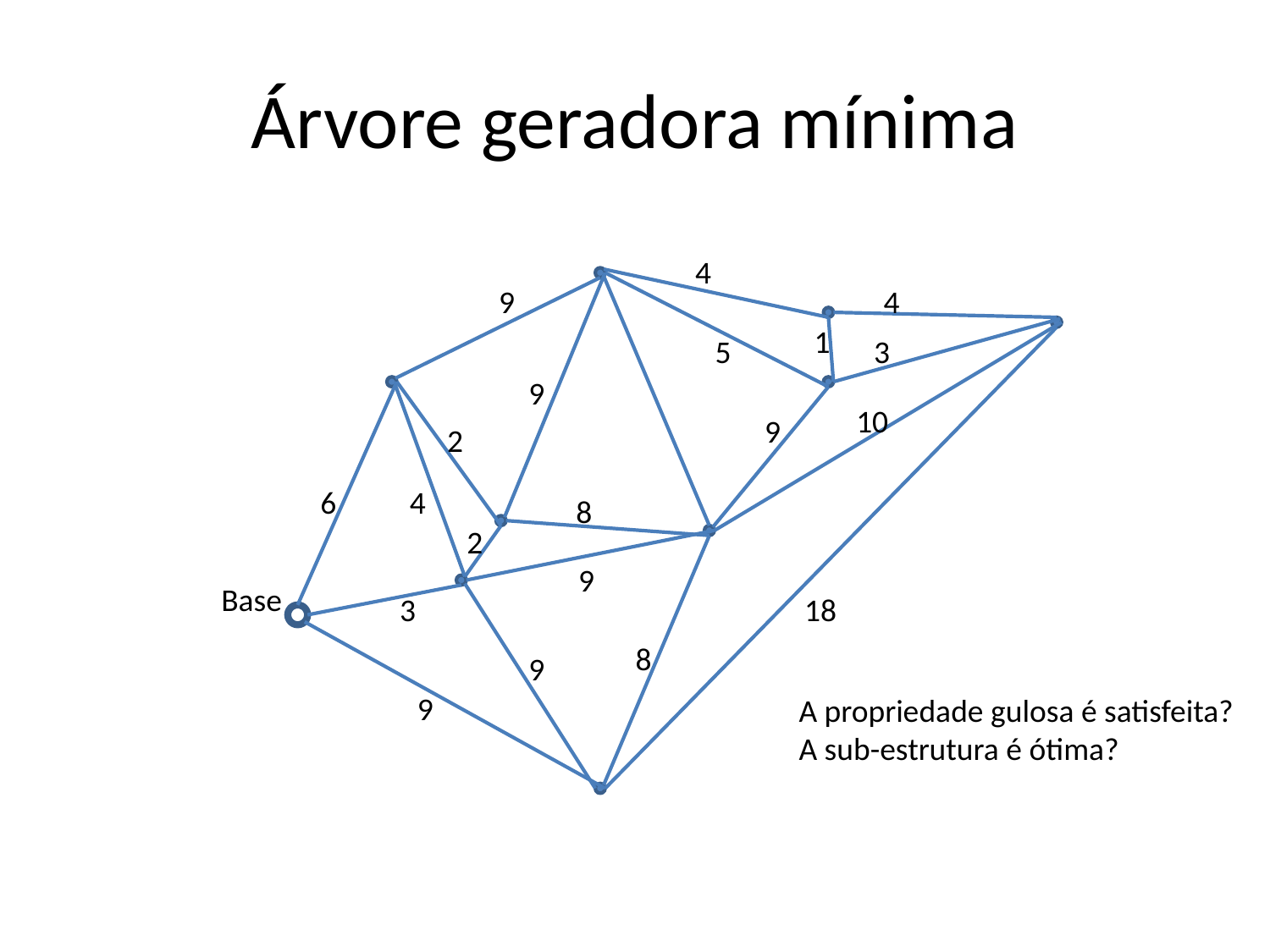

# Árvore geradora mínima
4

9
4

1

5
3
9

10
9
2
6
4
8
2

9
Base

3
18

8
9
9
A propriedade gulosa é satisfeita?
A sub-estrutura é ótima?